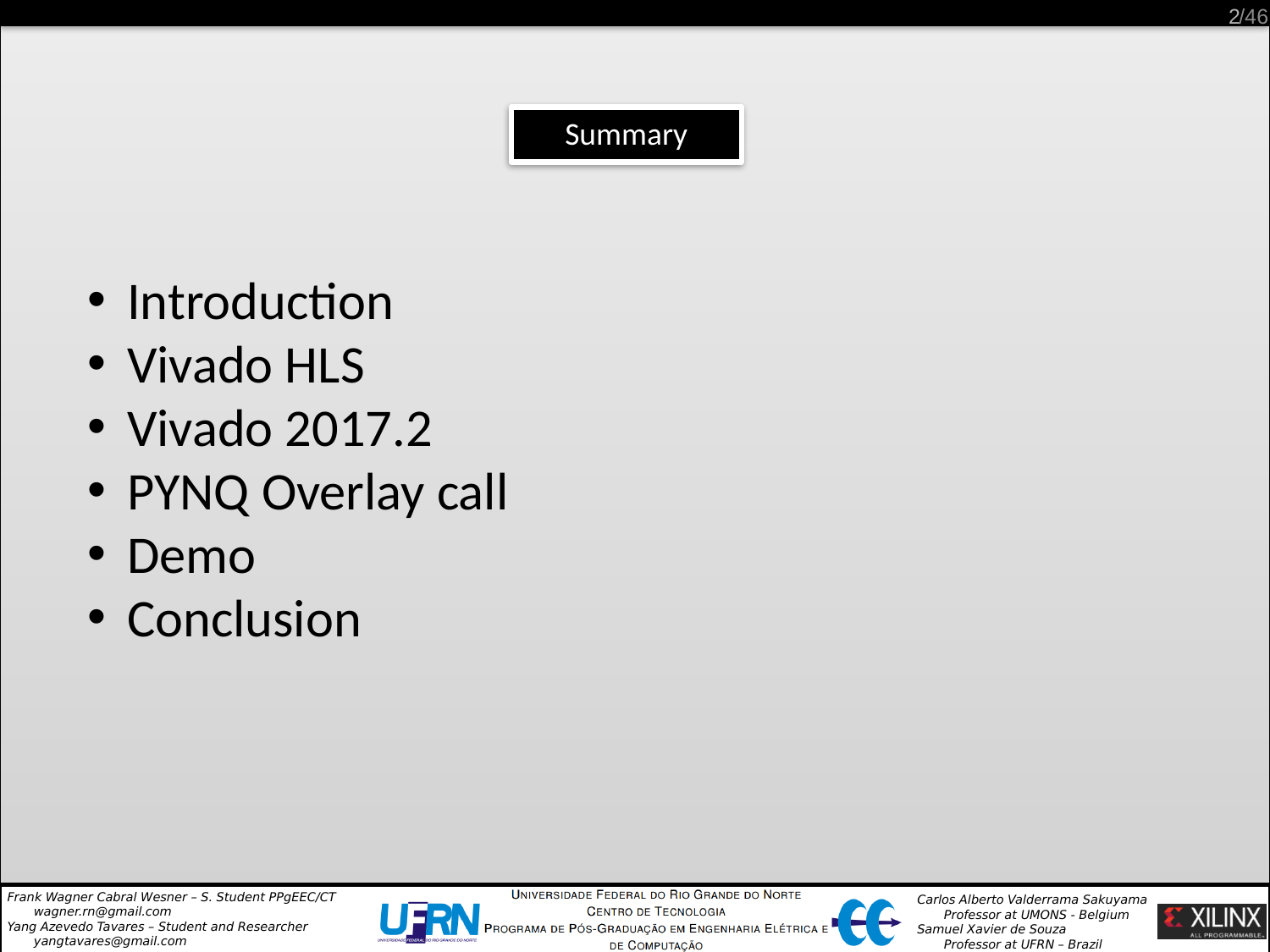

2
Summary
Introduction
Vivado HLS
Vivado 2017.2
PYNQ Overlay call
Demo
Conclusion